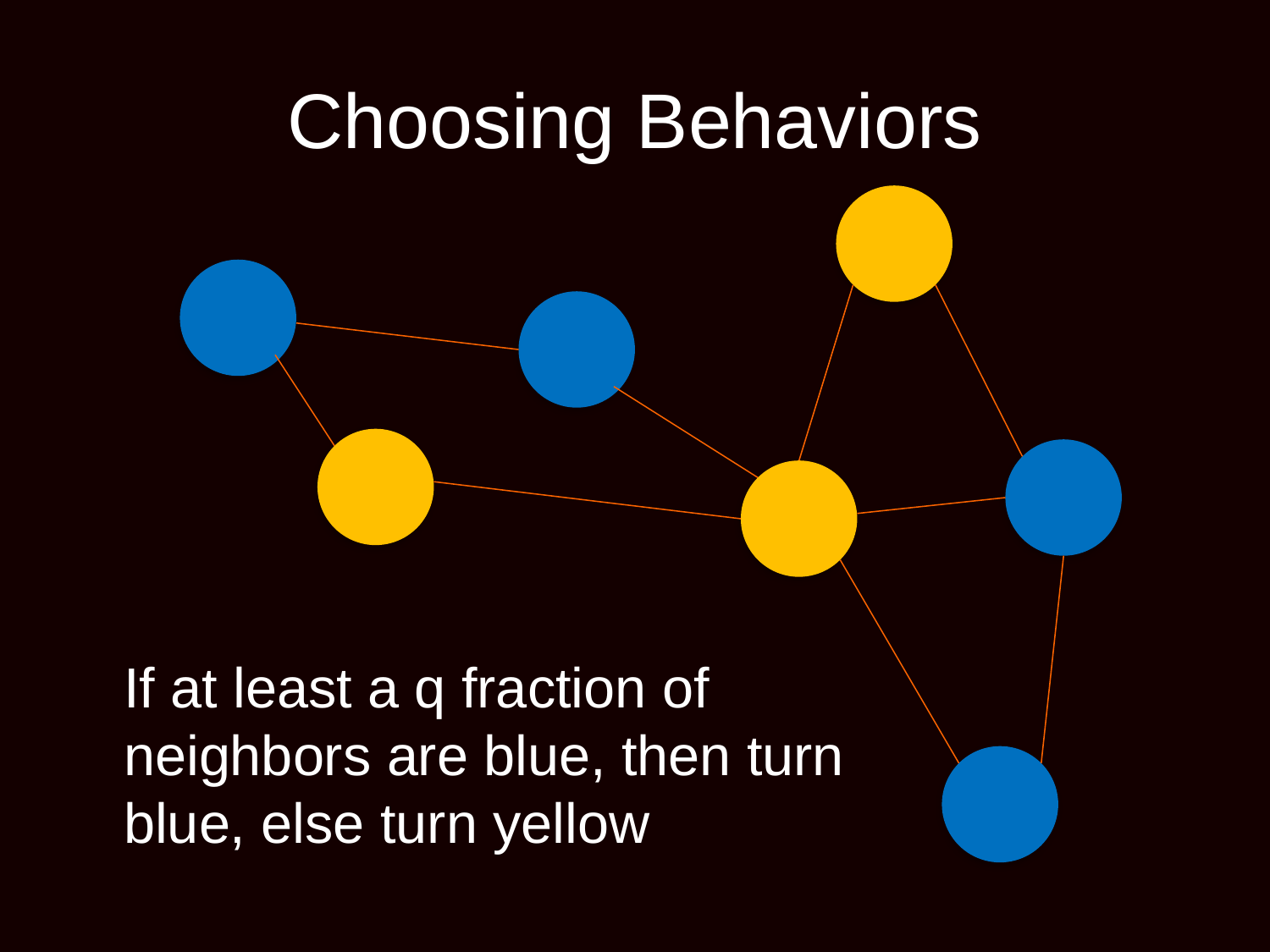

# Choosing Behaviors

	If at least a q fraction of neighbors are blue, then turn blue, else turn yellow